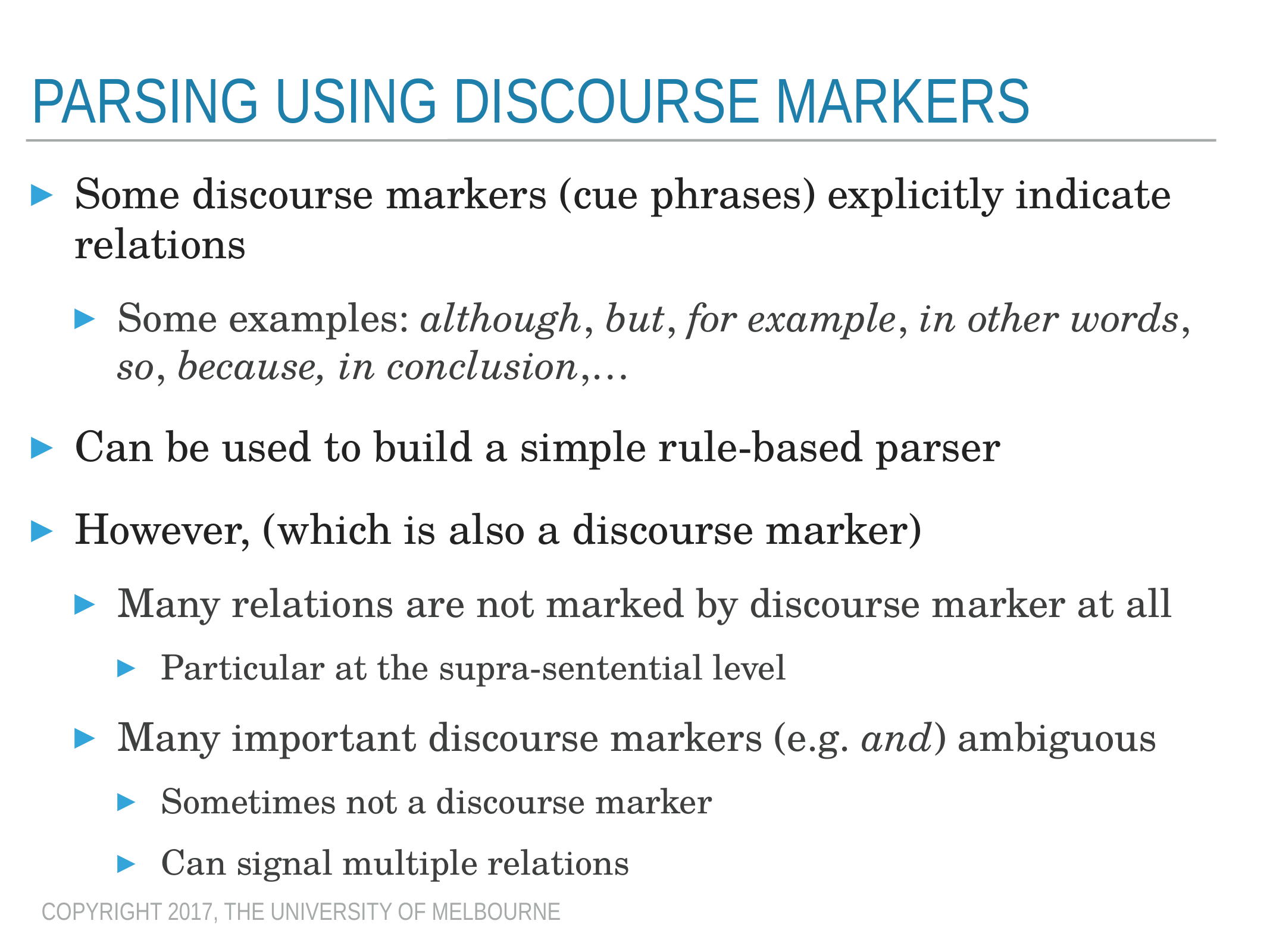

# Parsing using discourse markers
Some discourse markers (cue phrases) explicitly indicate relations
Some examples: although, but, for example, in other words, so, because, in conclusion,…
Can be used to build a simple rule-based parser
However, (which is also a discourse marker)
Many relations are not marked by discourse marker at all
Particular at the supra-sentential level
Many important discourse markers (e.g. and) ambiguous
Sometimes not a discourse marker
Can signal multiple relations